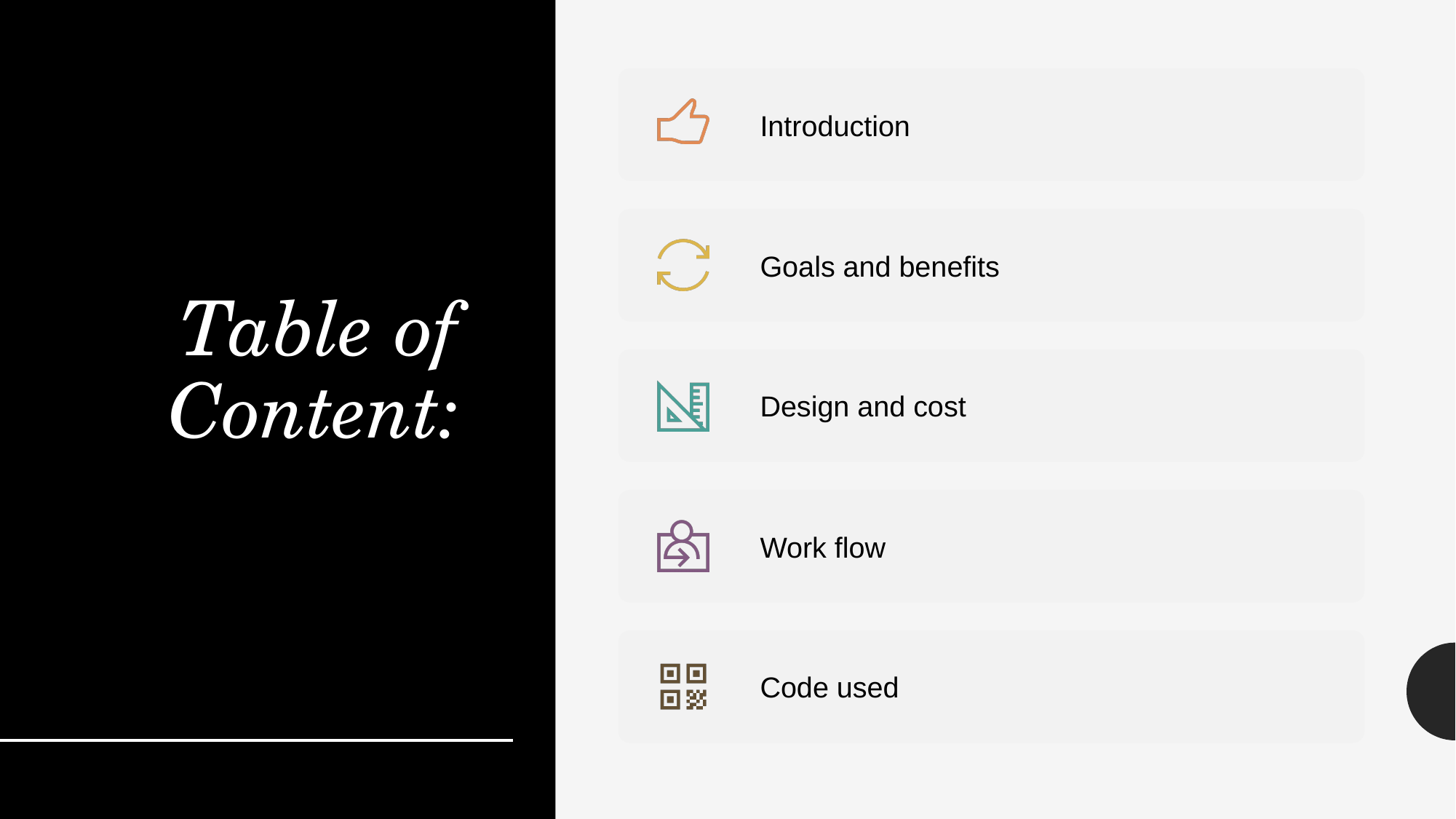

Introduction
Goals and benefits
Design and cost
Work flow
Code used
# Table of Content: